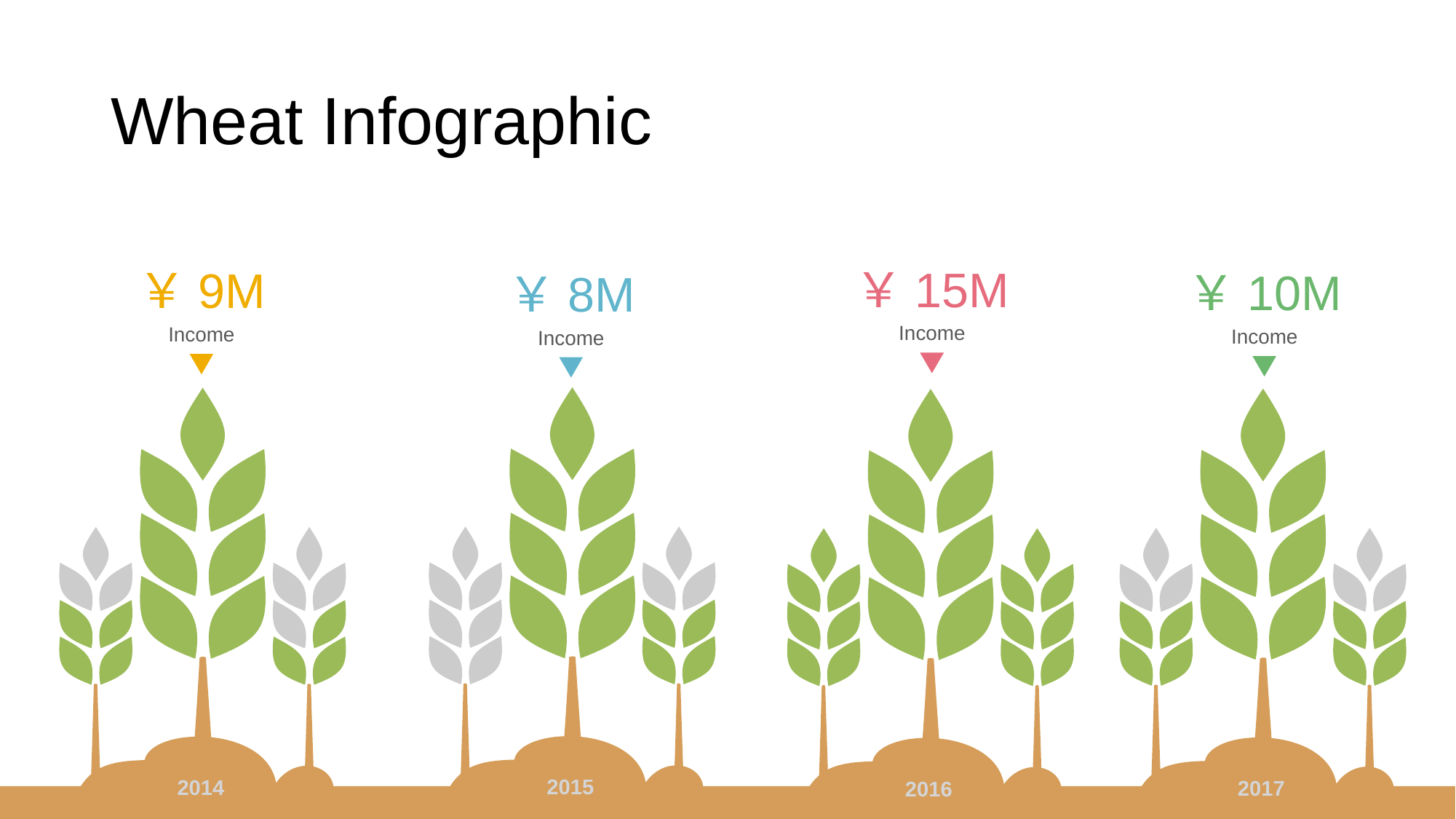

# Wheat Infographic
￥15M
￥9M
￥10M
￥8M
Income
Income
Income
Income

2015
2014
2017
2016